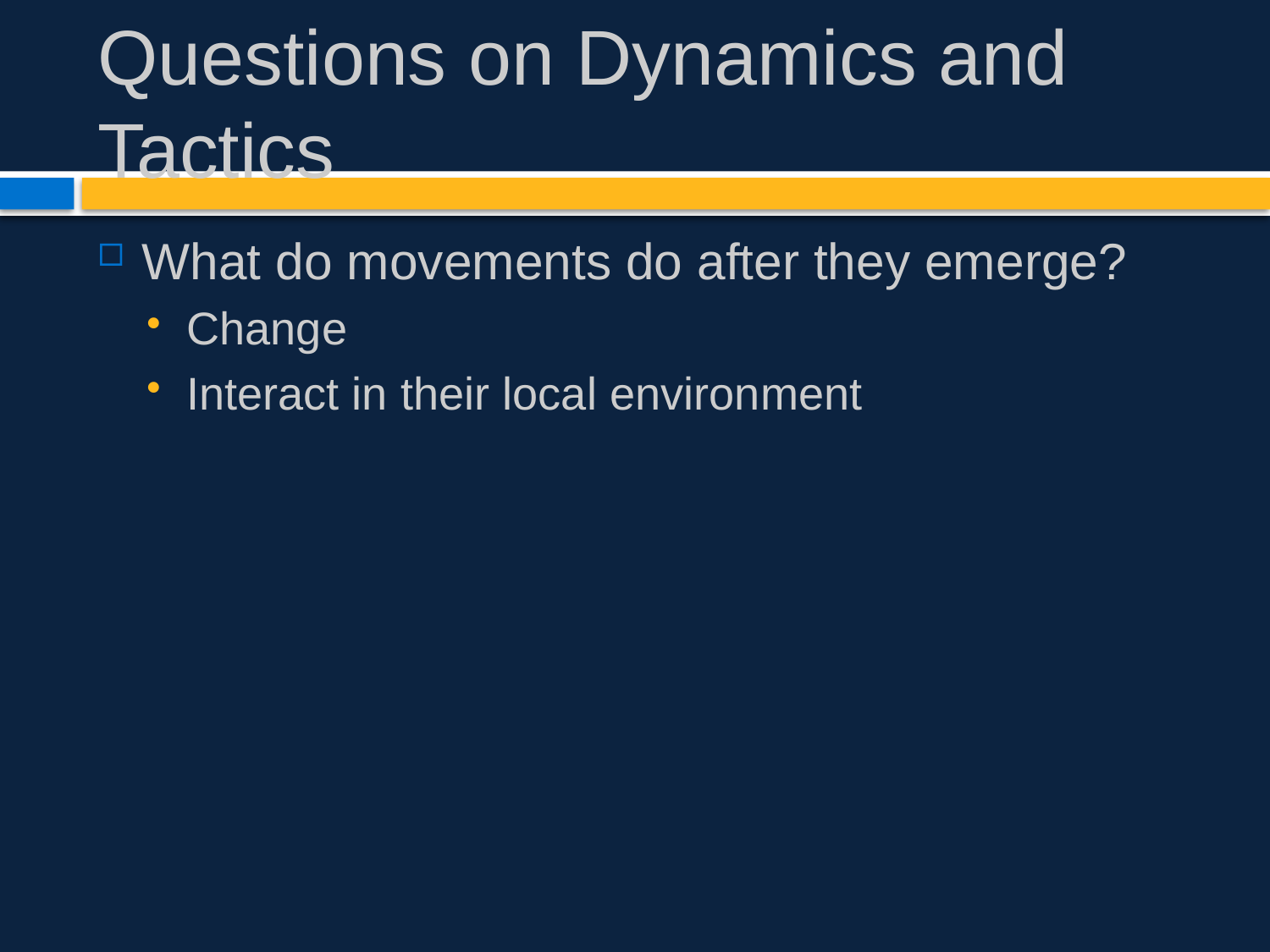

# Questions on Dynamics and Tactics
What do movements do after they emerge?
Change
Interact in their local environment